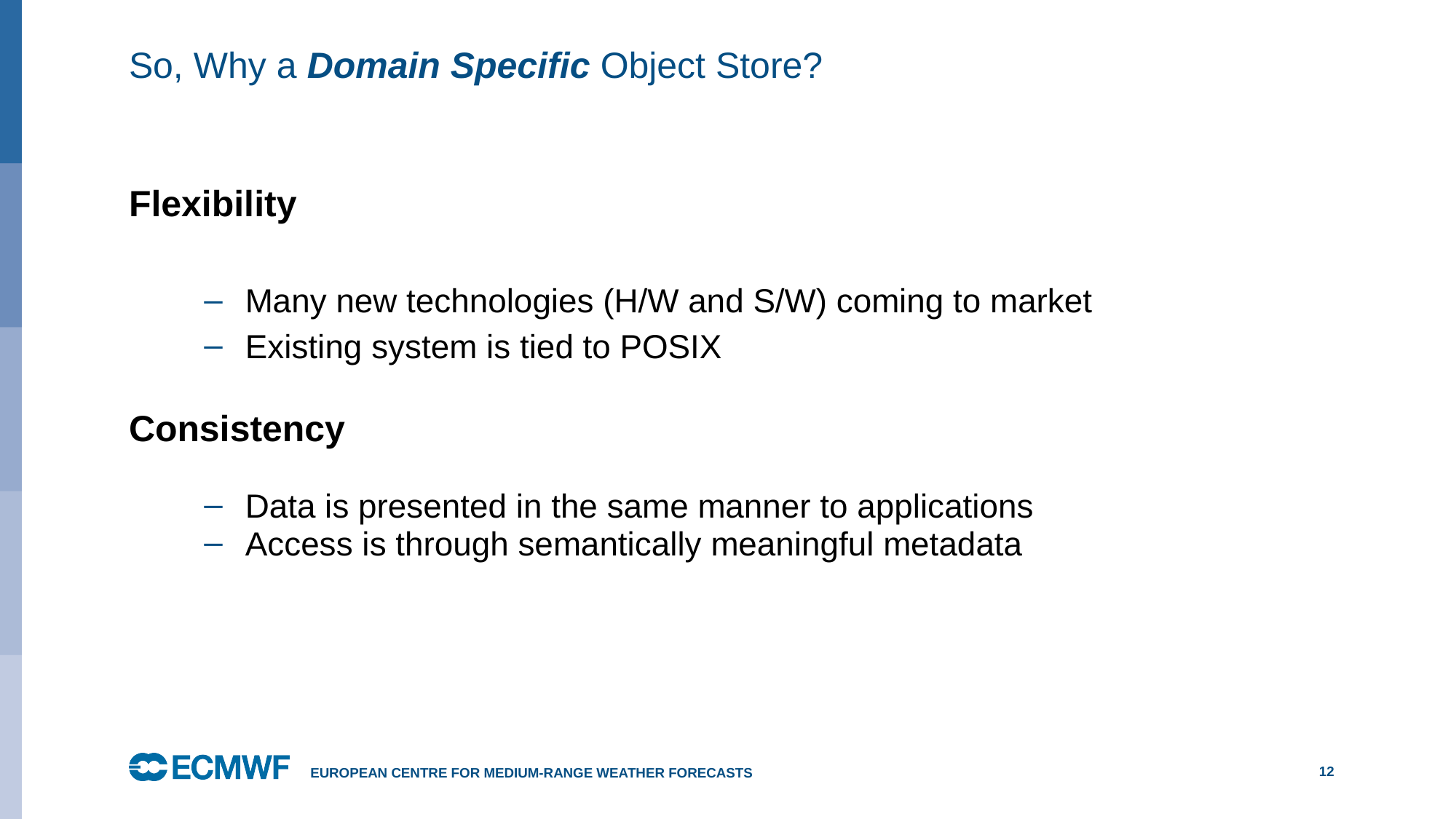

# So, Why a Domain Specific Object Store?
Flexibility

Many new technologies (H/W and S/W) coming to market
Existing system is tied to POSIX

Consistency

Data is presented in the same manner to applications
Access is through semantically meaningful metadata
European Centre for Medium-Range Weather Forecasts
12